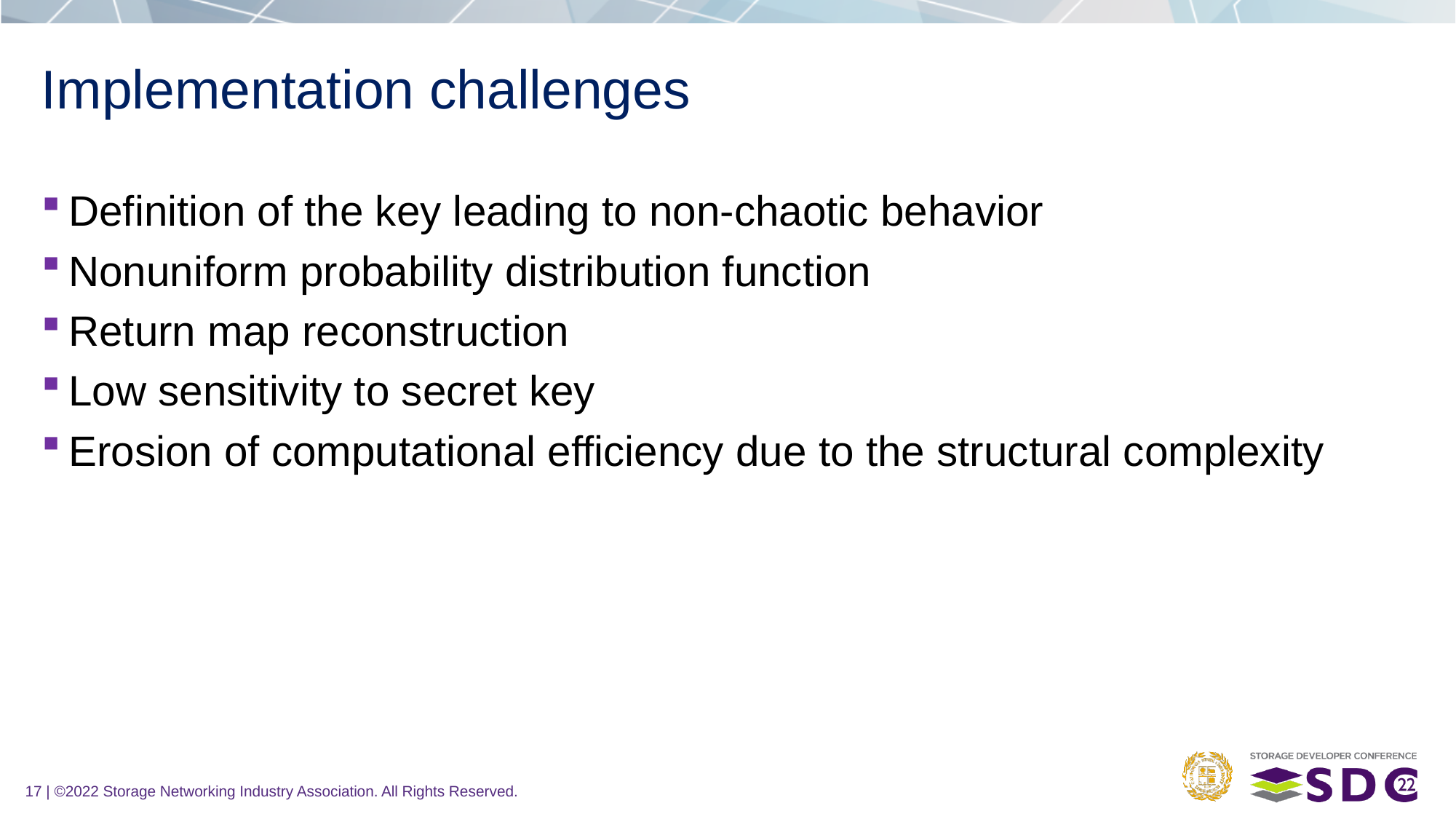

# Implementation challenges
Definition of the key leading to non-chaotic behavior
Nonuniform probability distribution function
Return map reconstruction
Low sensitivity to secret key
Erosion of computational efficiency due to the structural complexity